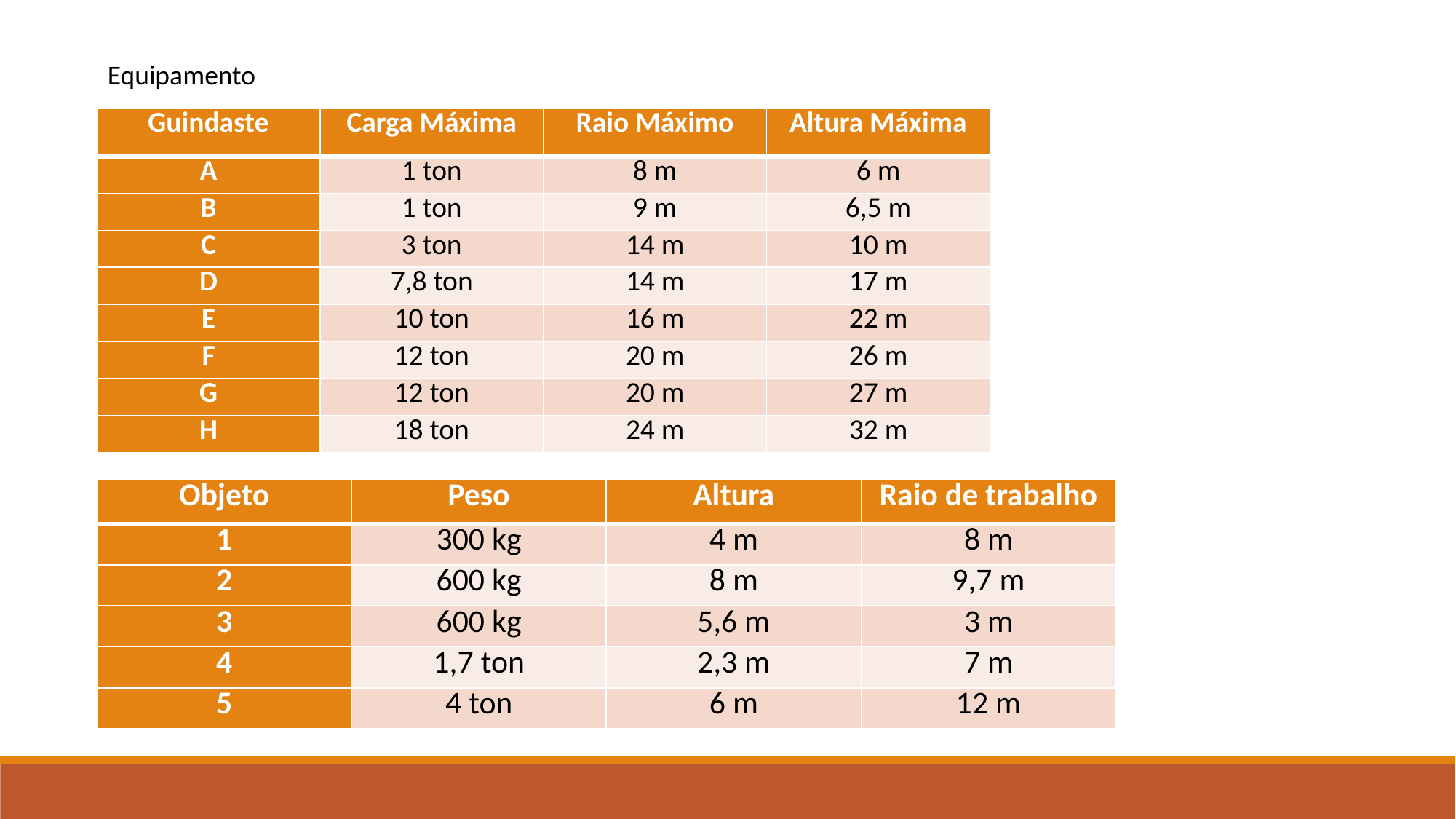

Equipamento
| Guindaste | Carga Máxima | Raio Máximo | Altura Máxima |
| --- | --- | --- | --- |
| A | 1 ton | 8 m | 6 m |
| B | 1 ton | 9 m | 6,5 m |
| C | 3 ton | 14 m | 10 m |
| D | 7,8 ton | 14 m | 17 m |
| E | 10 ton | 16 m | 22 m |
| F | 12 ton | 20 m | 26 m |
| G | 12 ton | 20 m | 27 m |
| H | 18 ton | 24 m | 32 m |
| Objeto | Peso | Altura | Raio de trabalho |
| --- | --- | --- | --- |
| 1 | 300 kg | 4 m | 8 m |
| 2 | 600 kg | 8 m | 9,7 m |
| 3 | 600 kg | 5,6 m | 3 m |
| 4 | 1,7 ton | 2,3 m | 7 m |
| 5 | 4 ton | 6 m | 12 m |